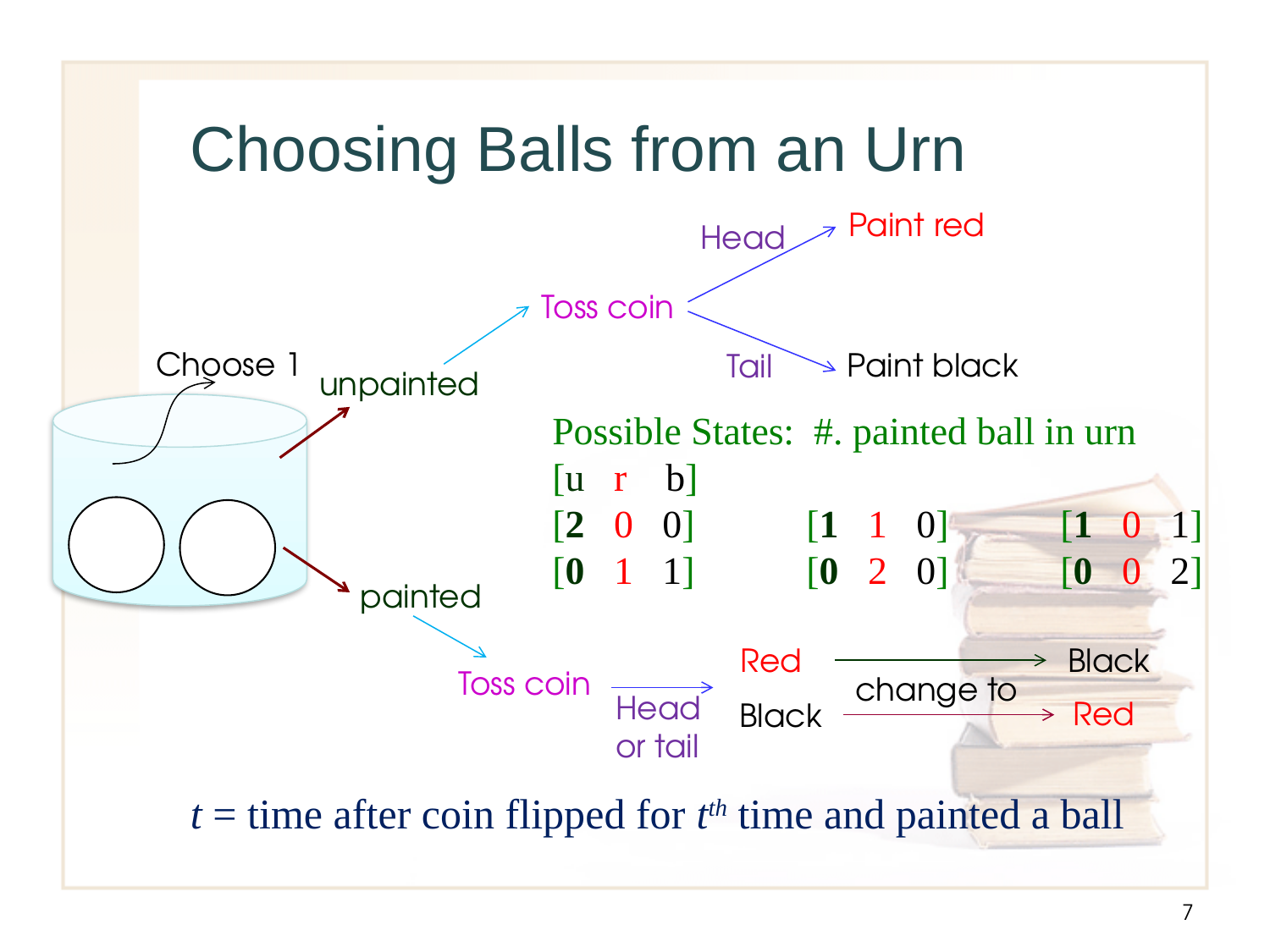

# Choosing Balls from an Urn
Paint red
Head

t = time after coin flipped for tth time and painted a ball
Toss coin
Choose 1
Paint black
Tail
unpainted

Possible States:  #. painted ball in urn
[u   r    b]
[2   0   0]	[1   1   0]	[1   0   1]
[0   1   1]	[0   2   0]	[0   0   2]

painted
Red
 Black
Toss coin
change to
Head
or tail
Red
 Black
7